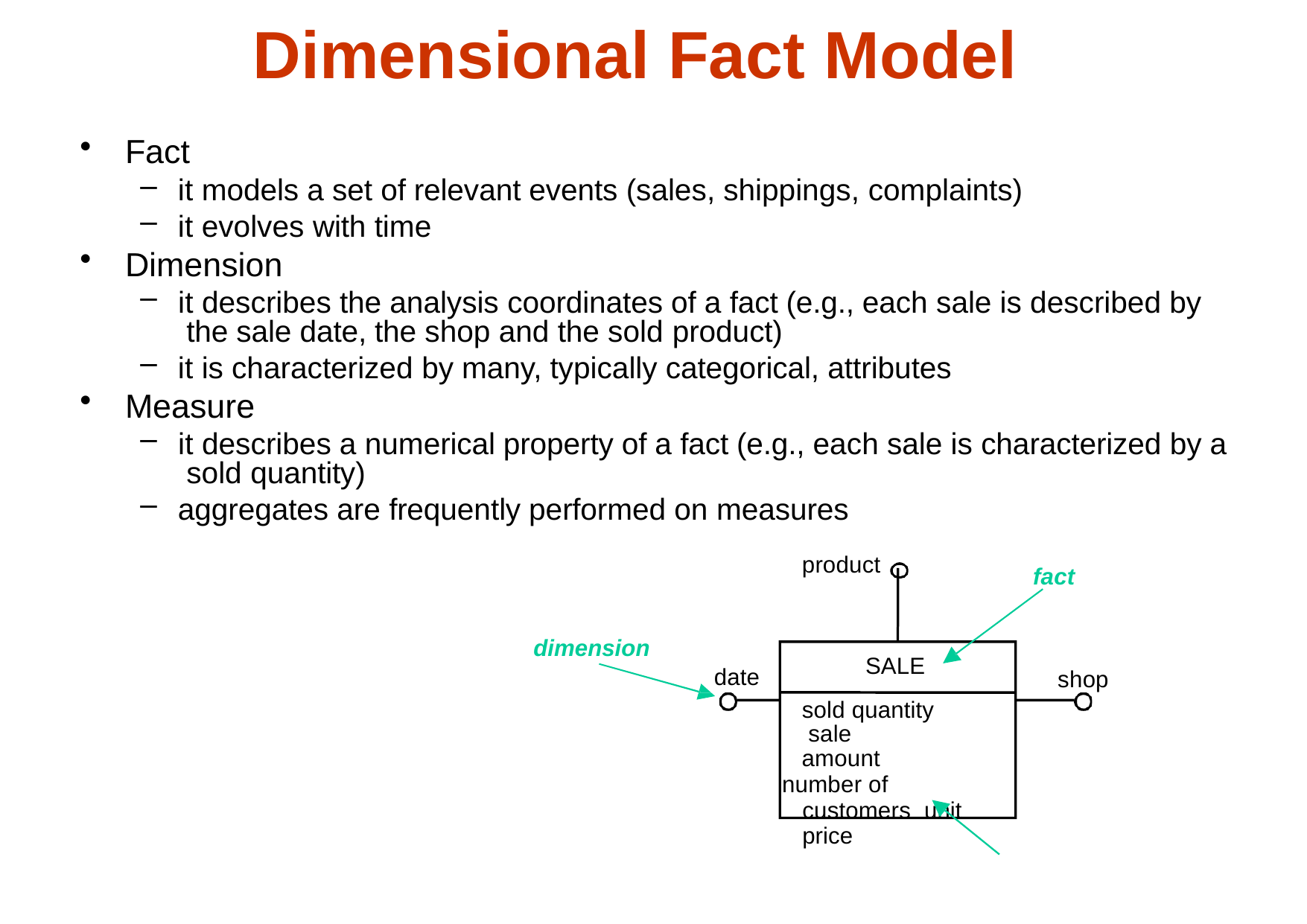

# Dimensional Fact Model
Fact
it models a set of relevant events (sales, shippings, complaints)
it evolves with time
Dimension
it describes the analysis coordinates of a fact (e.g., each sale is described by  the sale date, the shop and the sold product)
it is characterized by many, typically categorical, attributes
Measure
it describes a numerical property of a fact (e.g., each sale is characterized by a  sold quantity)
aggregates are frequently performed on measures
product
fact

dimension

SALE
date
shop
sold quantity  sale amount
number of customers  unit price